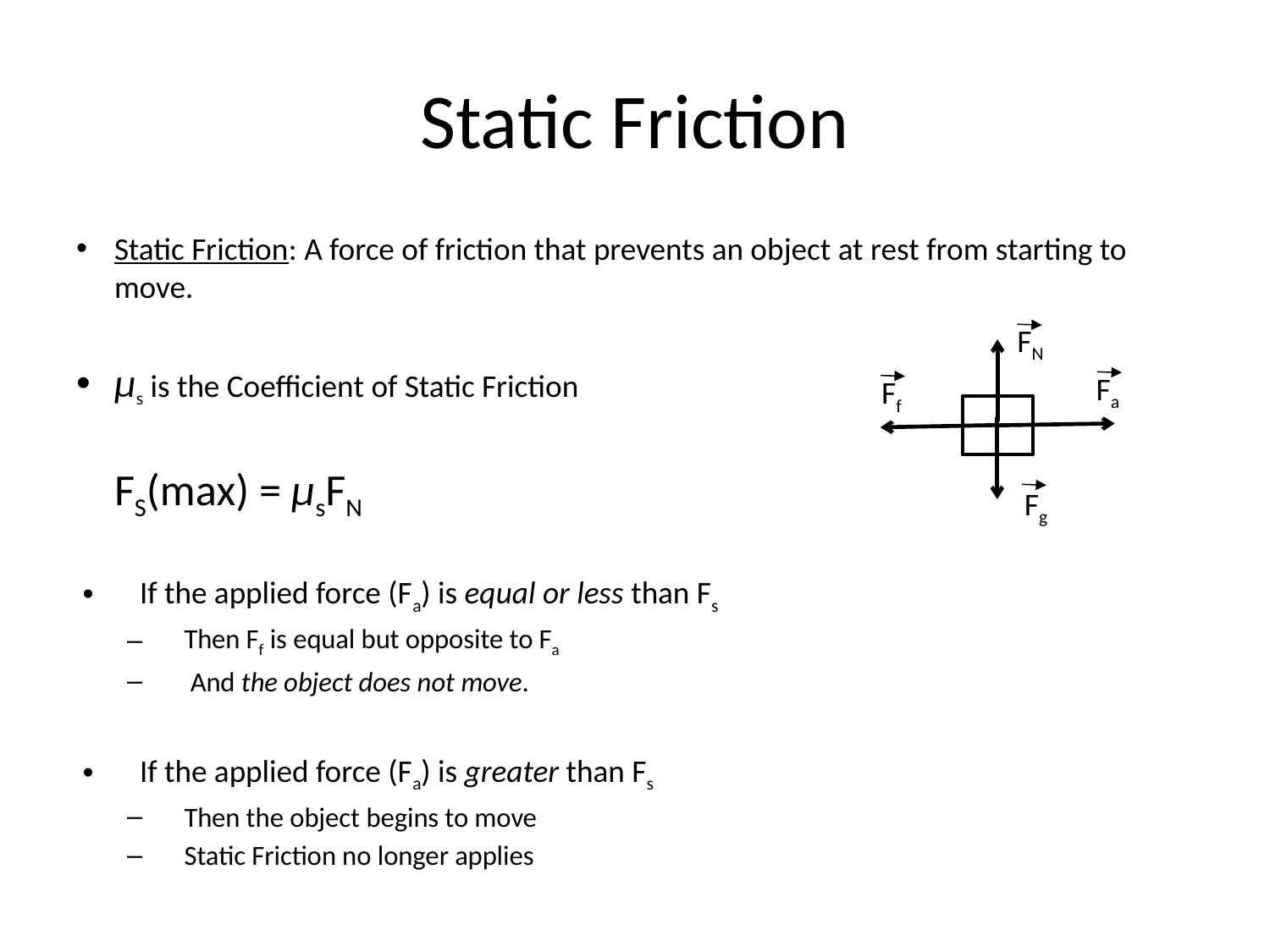

# Static Friction
Static Friction: A force of friction that prevents an object at rest from starting to move.

μs is the Coefficient of Static Friction

		FS(max) = μsFN

If the applied force (Fa) is equal or less than Fs
Then Ff is equal but opposite to Fa
 And the object does not move.

If the applied force (Fa) is greater than Fs
Then the object begins to move
Static Friction no longer applies
FN
Fa
Ff

Fg